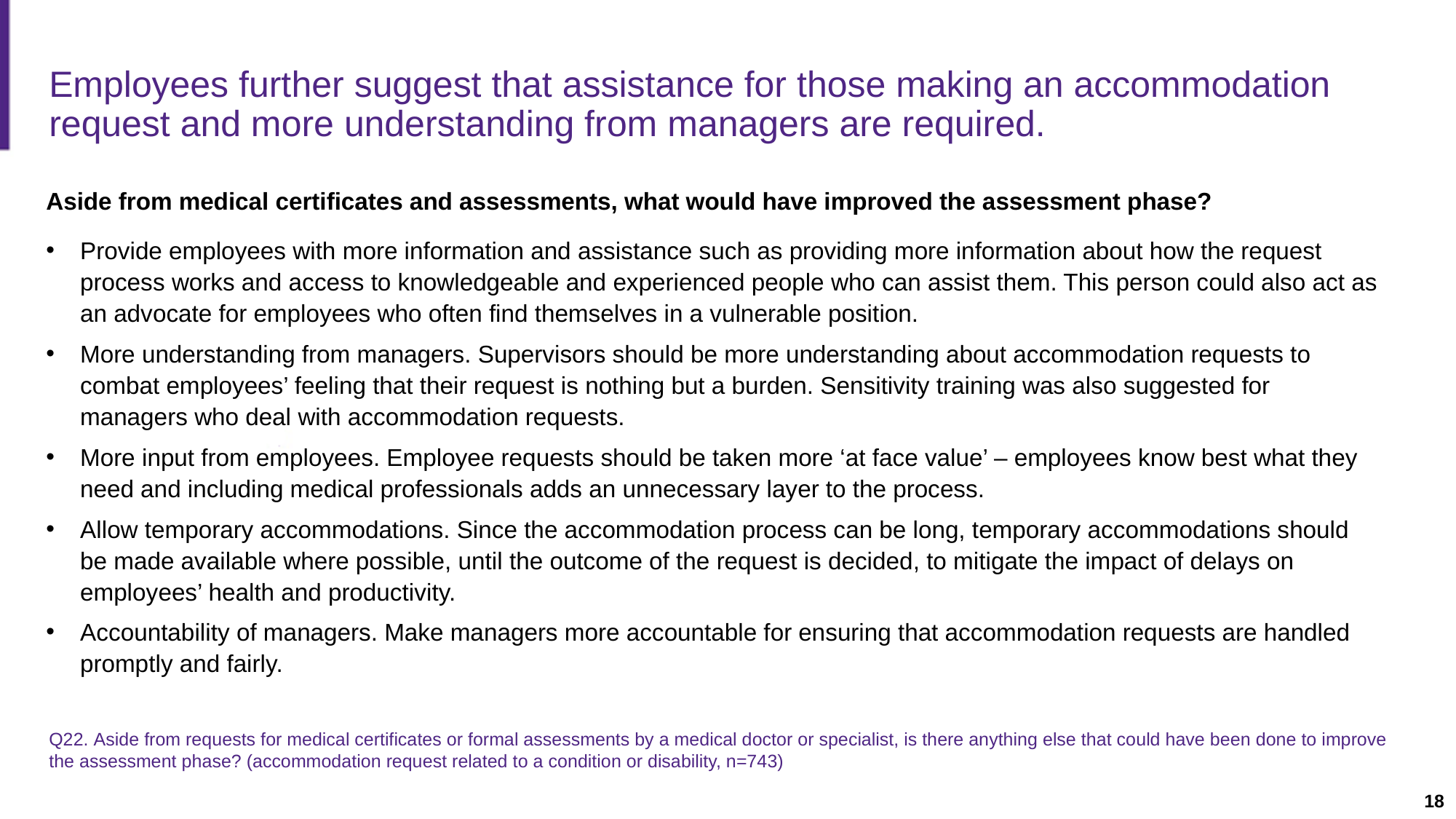

Slide description: A slide with a table summarizing comments from employees about how to improve the assessment phase.
# Employees further suggest that assistance for those making an accommodation request and more understanding from managers are required.
Aside from medical certificates and assessments, what would have improved the assessment phase?
Provide employees with more information and assistance such as providing more information about how the request process works and access to knowledgeable and experienced people who can assist them. This person could also act as an advocate for employees who often find themselves in a vulnerable position.
More understanding from managers. Supervisors should be more understanding about accommodation requests to combat employees’ feeling that their request is nothing but a burden. Sensitivity training was also suggested for managers who deal with accommodation requests.
More input from employees. Employee requests should be taken more ‘at face value’ – employees know best what they need and including medical professionals adds an unnecessary layer to the process.
Allow temporary accommodations. Since the accommodation process can be long, temporary accommodations should be made available where possible, until the outcome of the request is decided, to mitigate the impact of delays on employees’ health and productivity.
Accountability of managers. Make managers more accountable for ensuring that accommodation requests are handled promptly and fairly.
Q22. Aside from requests for medical certificates or formal assessments by a medical doctor or specialist, is there anything else that could have been done to improve the assessment phase? (accommodation request related to a condition or disability, n=743)
18